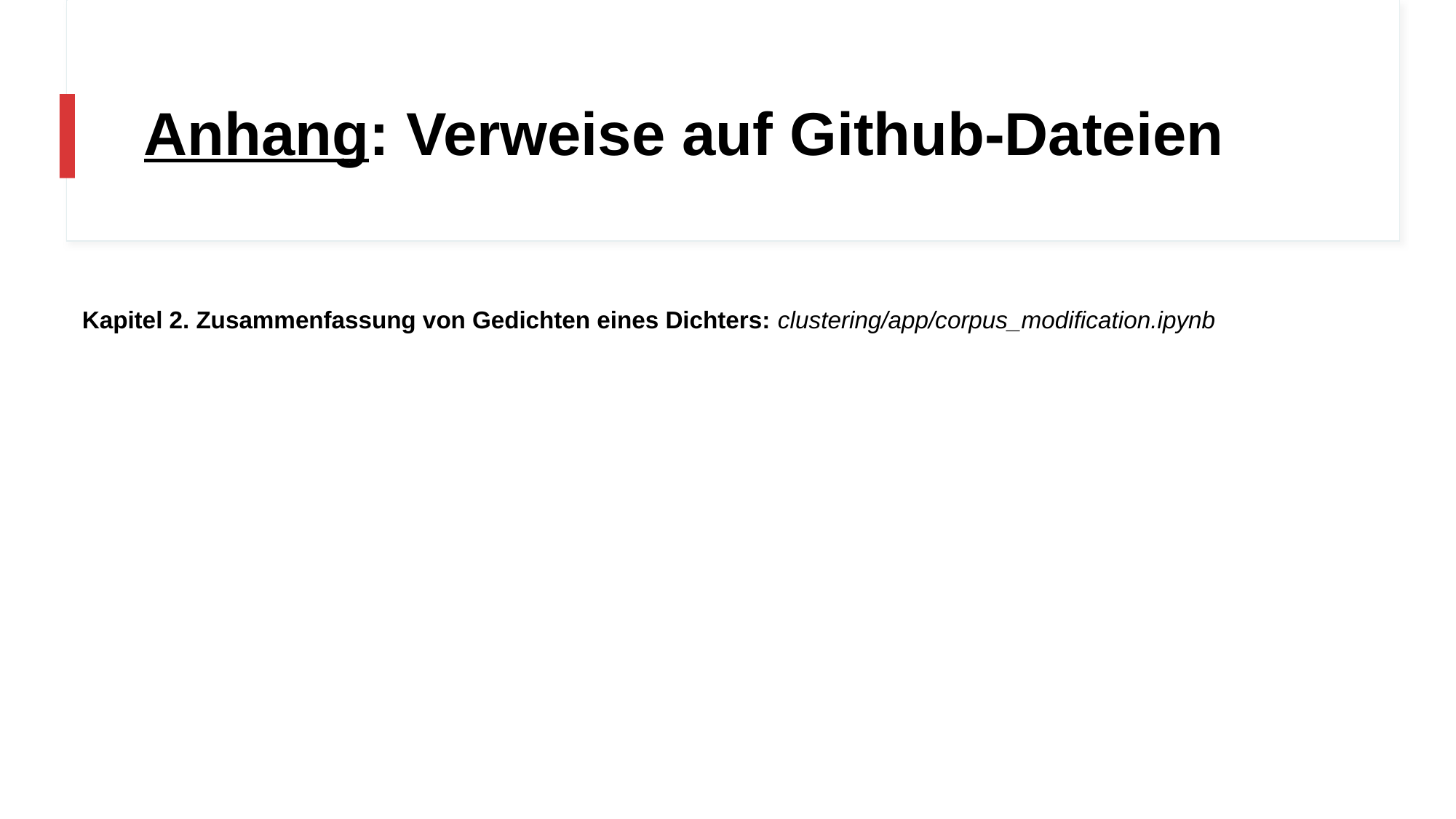

# Anhang: Verweise auf Github-Dateien
Kapitel 2. Zusammenfassung von Gedichten eines Dichters: clustering/app/corpus_modification.ipynb